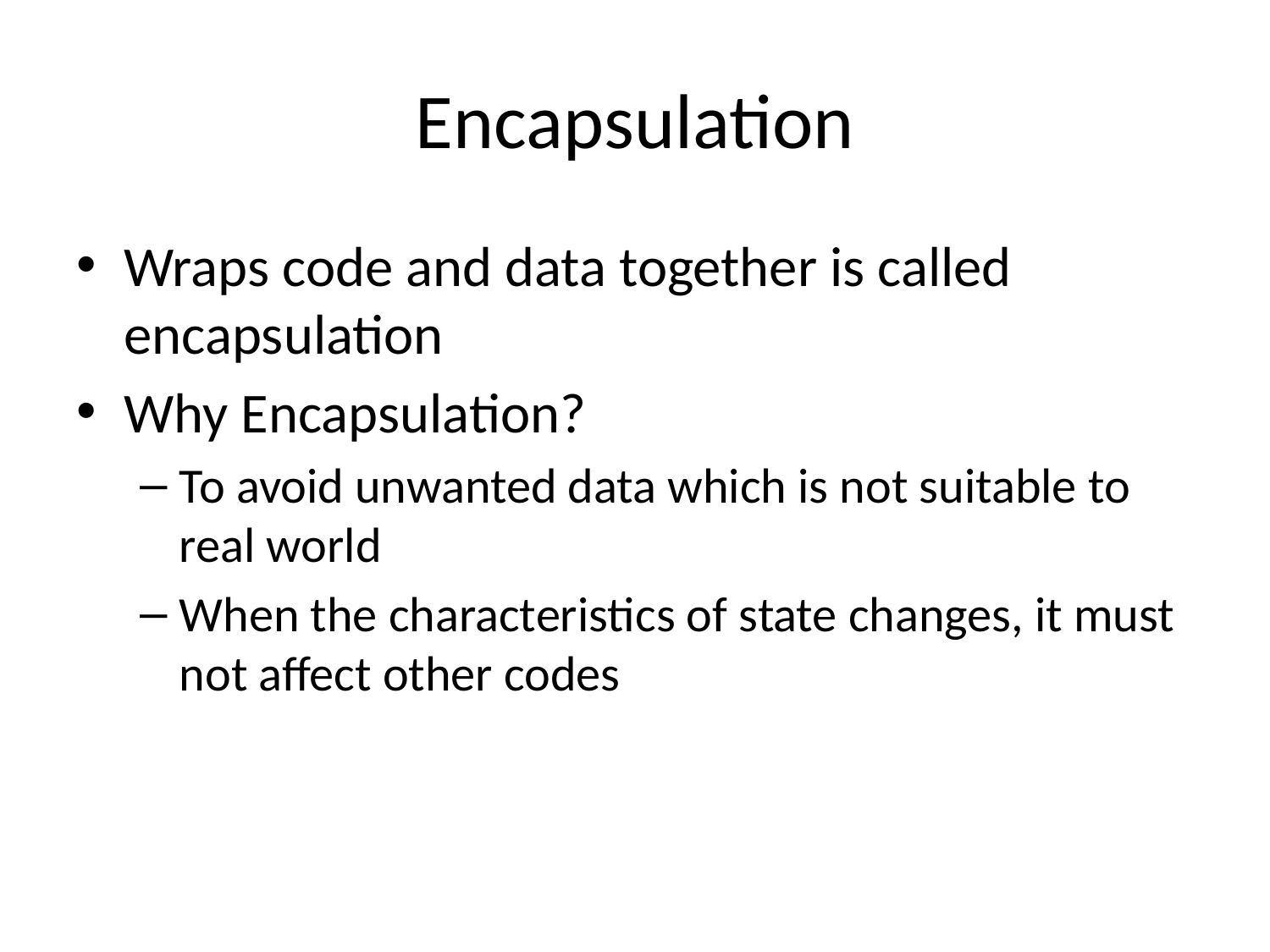

# Encapsulation
Wraps code and data together is called encapsulation
Why Encapsulation?
To avoid unwanted data which is not suitable to real world
When the characteristics of state changes, it must not affect other codes